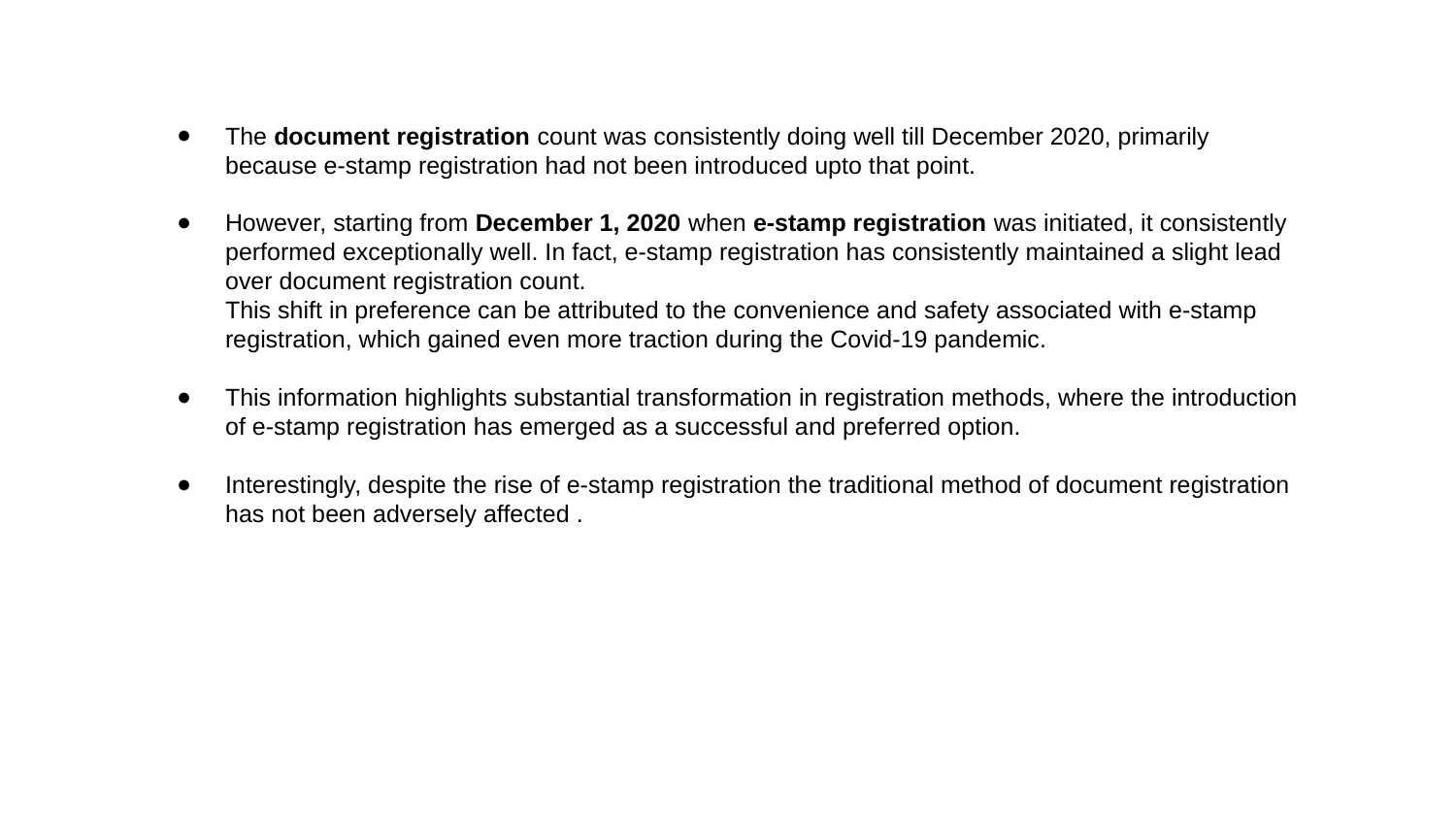

The document registration count was consistently doing well till December 2020, primarily because e-stamp registration had not been introduced upto that point.

However, starting from December 1, 2020 when e-stamp registration was initiated, it consistently performed exceptionally well. In fact, e-stamp registration has consistently maintained a slight lead over document registration count.
This shift in preference can be attributed to the convenience and safety associated with e-stamp registration, which gained even more traction during the Covid-19 pandemic.

This information highlights substantial transformation in registration methods, where the introduction of e-stamp registration has emerged as a successful and preferred option.

Interestingly, despite the rise of e-stamp registration the traditional method of document registration has not been adversely affected .